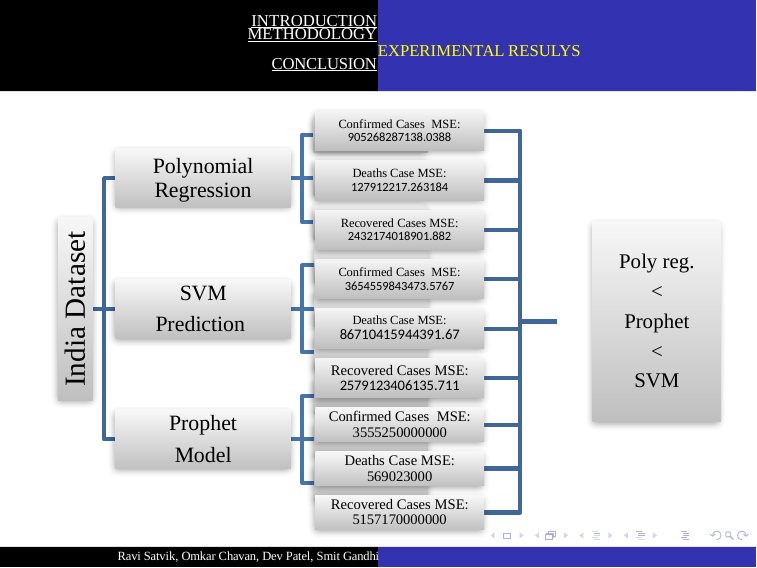

INTRODUCTION
METHODOLOGY

CONCLUSION
EXPERIMENTAL RESULYS
EXPERIMETAL RESULTS

Poly reg.
<
Prophet
<
SVM
Confirmed Cases  MSE: 905268287138.0388
Deaths Case MSE: 127912217.263184
Recovered Cases MSE: 2432174018901.882
Confirmed Cases  MSE: 3654559843473.5767
Deaths Case MSE: 86710415944391.67
Recovered Cases MSE: 2579123406135.711
Confirmed Cases  MSE: 3555250000000
Deaths Case MSE: 569023000
Recovered Cases MSE: 5157170000000

India Dataset
Polynomial Regression

SVM
Prediction

Prophet
Model

Ravi Satvik, Omkar Chavan, Dev Patel, Smit Gandhi